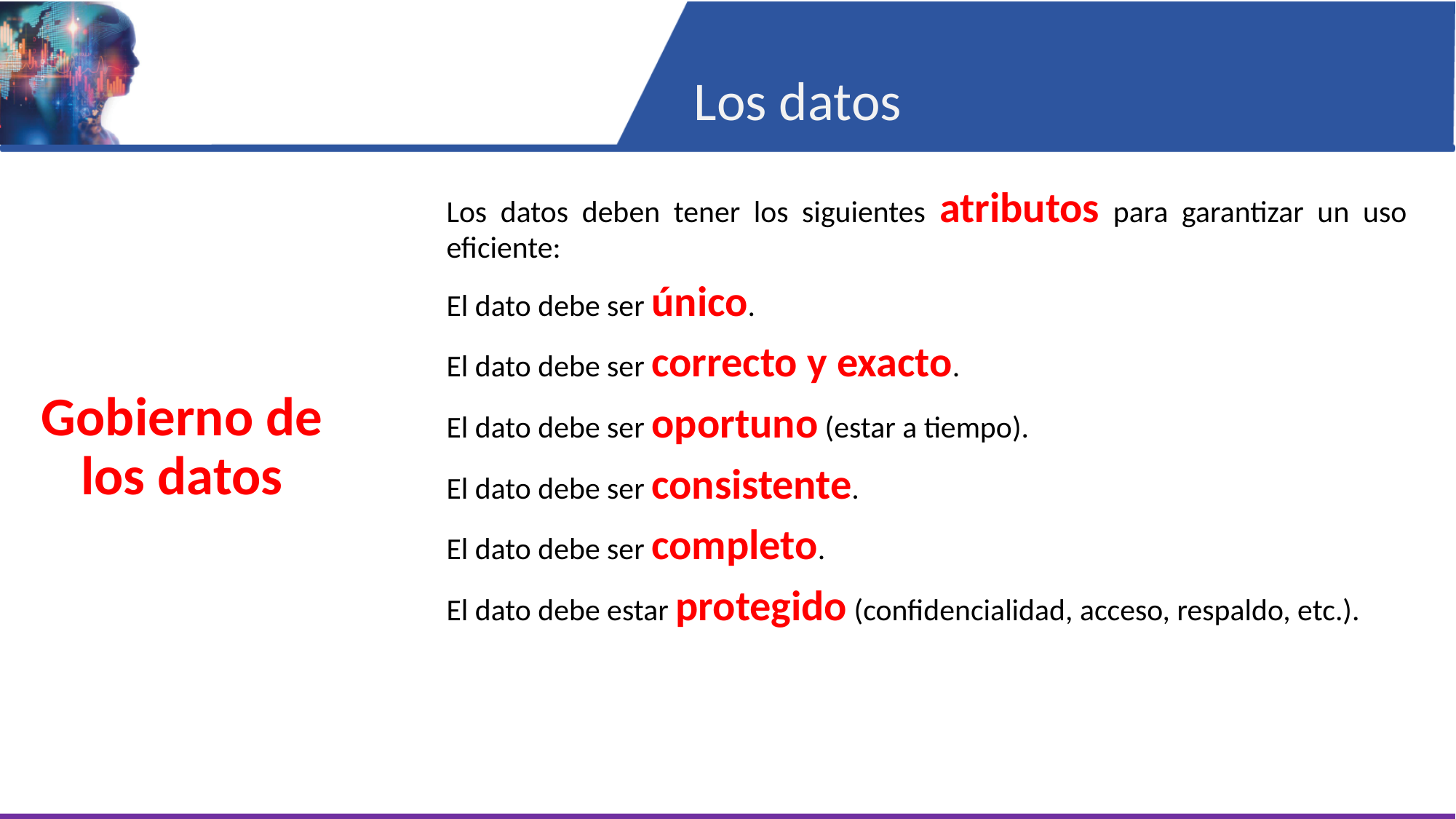

Los datos
Los datos deben tener los siguientes atributos para garantizar un uso eficiente:
El dato debe ser único.
El dato debe ser correcto y exacto.
El dato debe ser oportuno (estar a tiempo).
El dato debe ser consistente.
El dato debe ser completo.
El dato debe estar protegido (confidencialidad, acceso, respaldo, etc.).

Gobierno de los datos